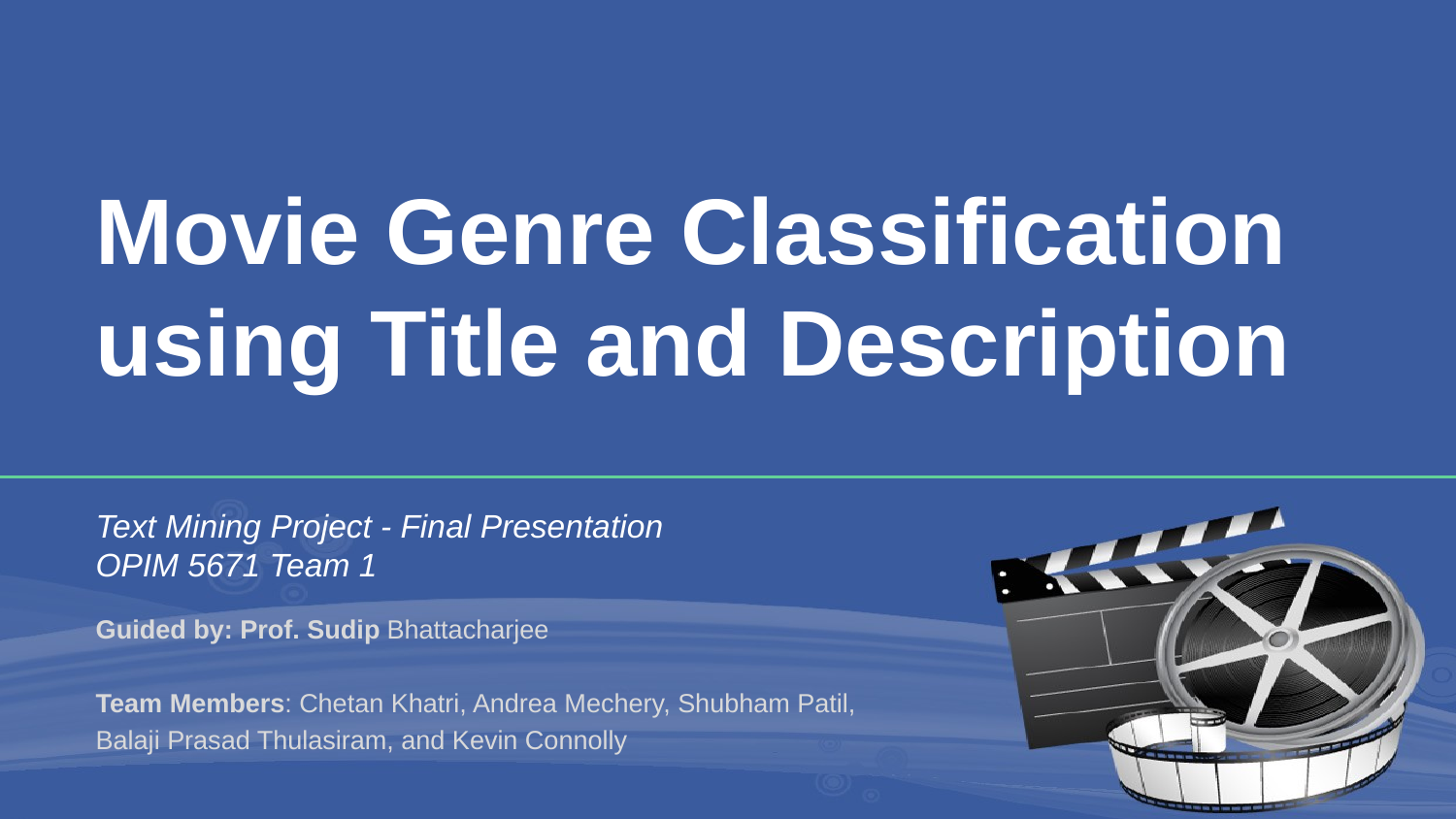

# Movie Genre Classification using Title and Description
Text Mining Project - Final Presentation
OPIM 5671 Team 1
Guided by: Prof. Sudip Bhattacharjee

Team Members: Chetan Khatri, Andrea Mechery, Shubham Patil,
Balaji Prasad Thulasiram, and Kevin Connolly